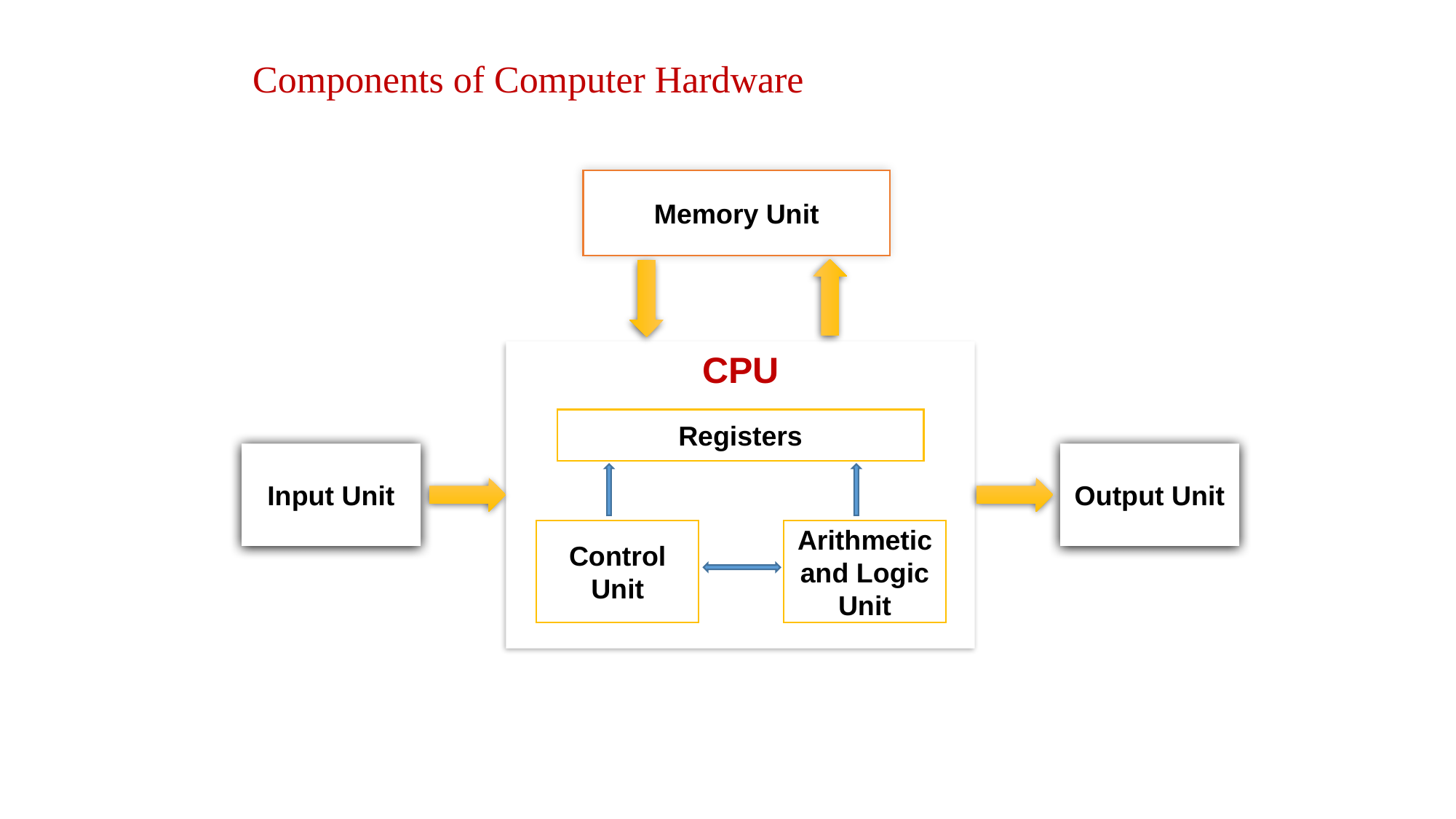

# Components of Computer Hardware
Memory Unit

CPU
Registers

Control Unit
Arithmetic and Logic Unit

Input Unit
Output Unit